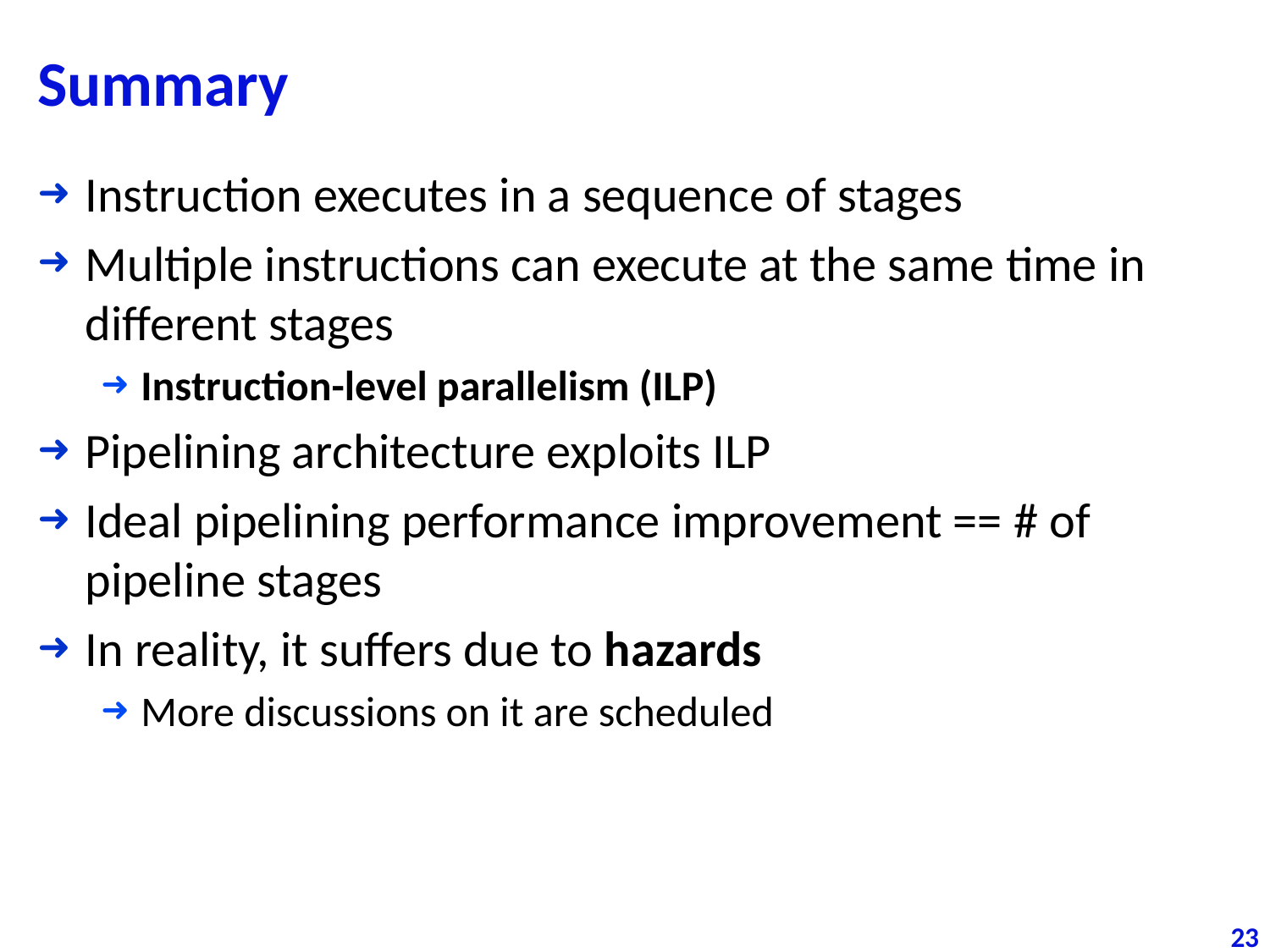

# Summary
Instruction executes in a sequence of stages
Multiple instructions can execute at the same time in different stages
Instruction-level parallelism (ILP)
Pipelining architecture exploits ILP
Ideal pipelining performance improvement == # of pipeline stages
In reality, it suffers due to hazards
More discussions on it are scheduled